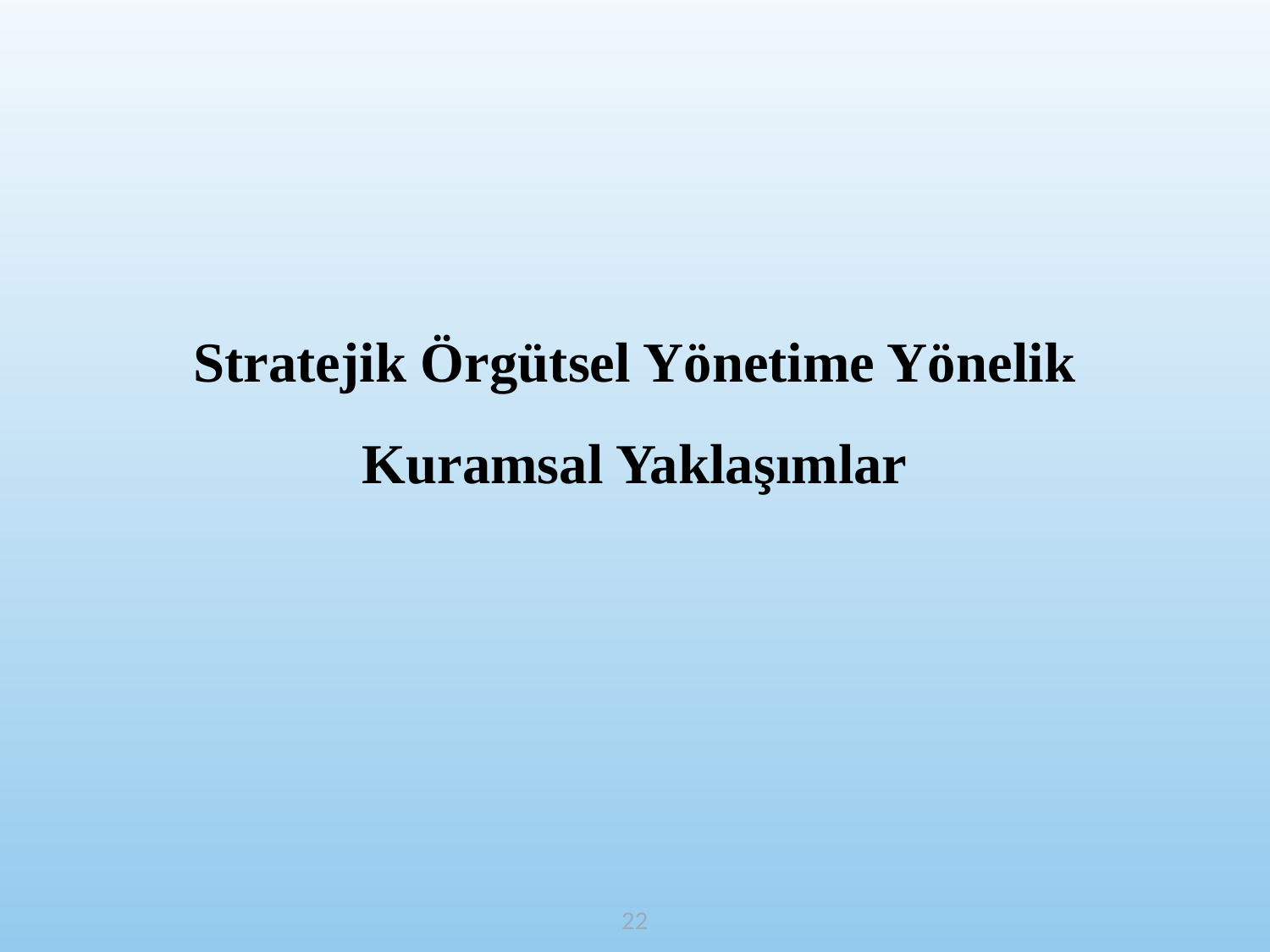

# Stratejik Örgütsel Yönetime Yönelik Kuramsal Yaklaşımlar
22